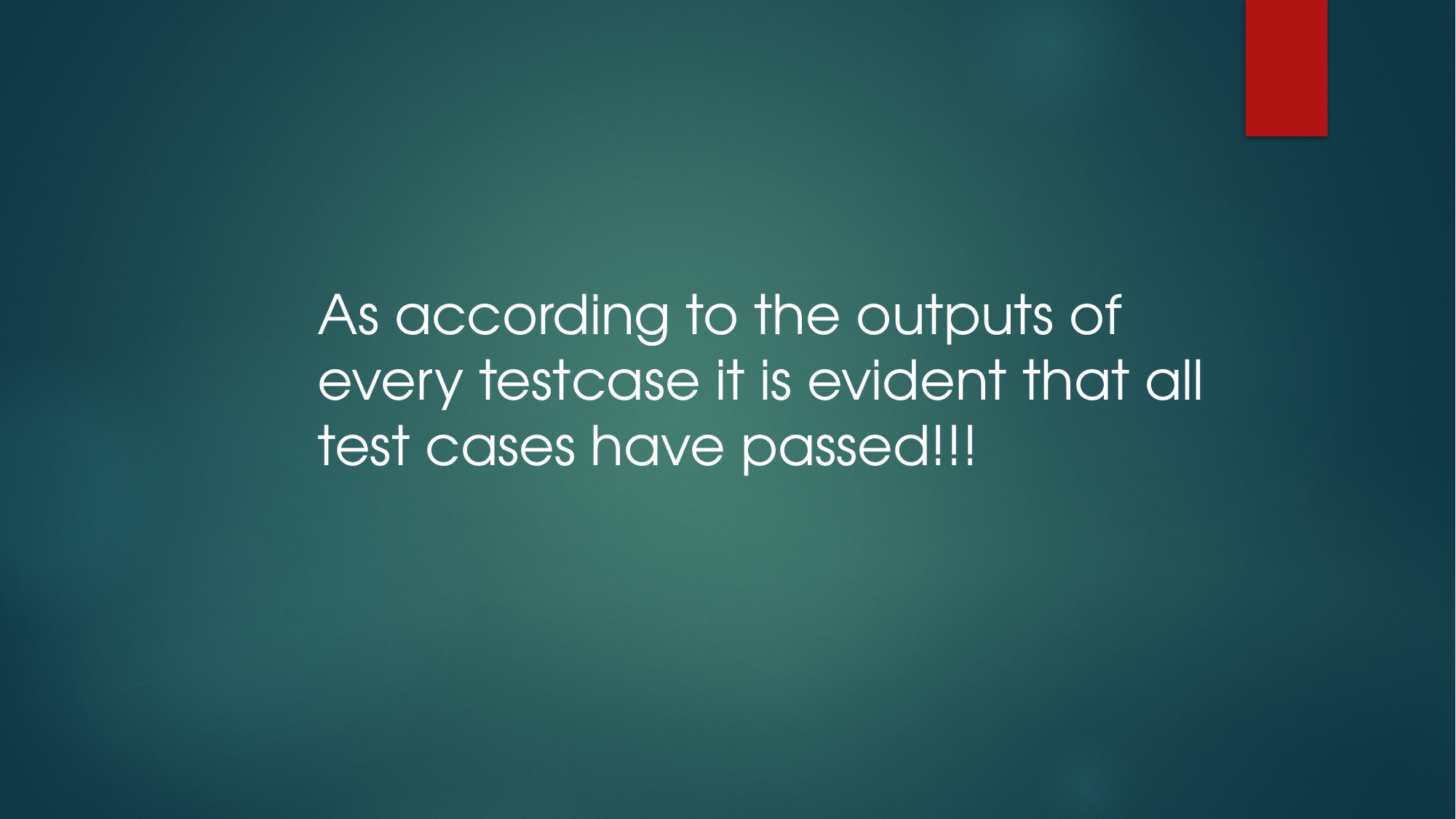

As according to the outputs of every testcase it is evident that all test cases have passed!!!